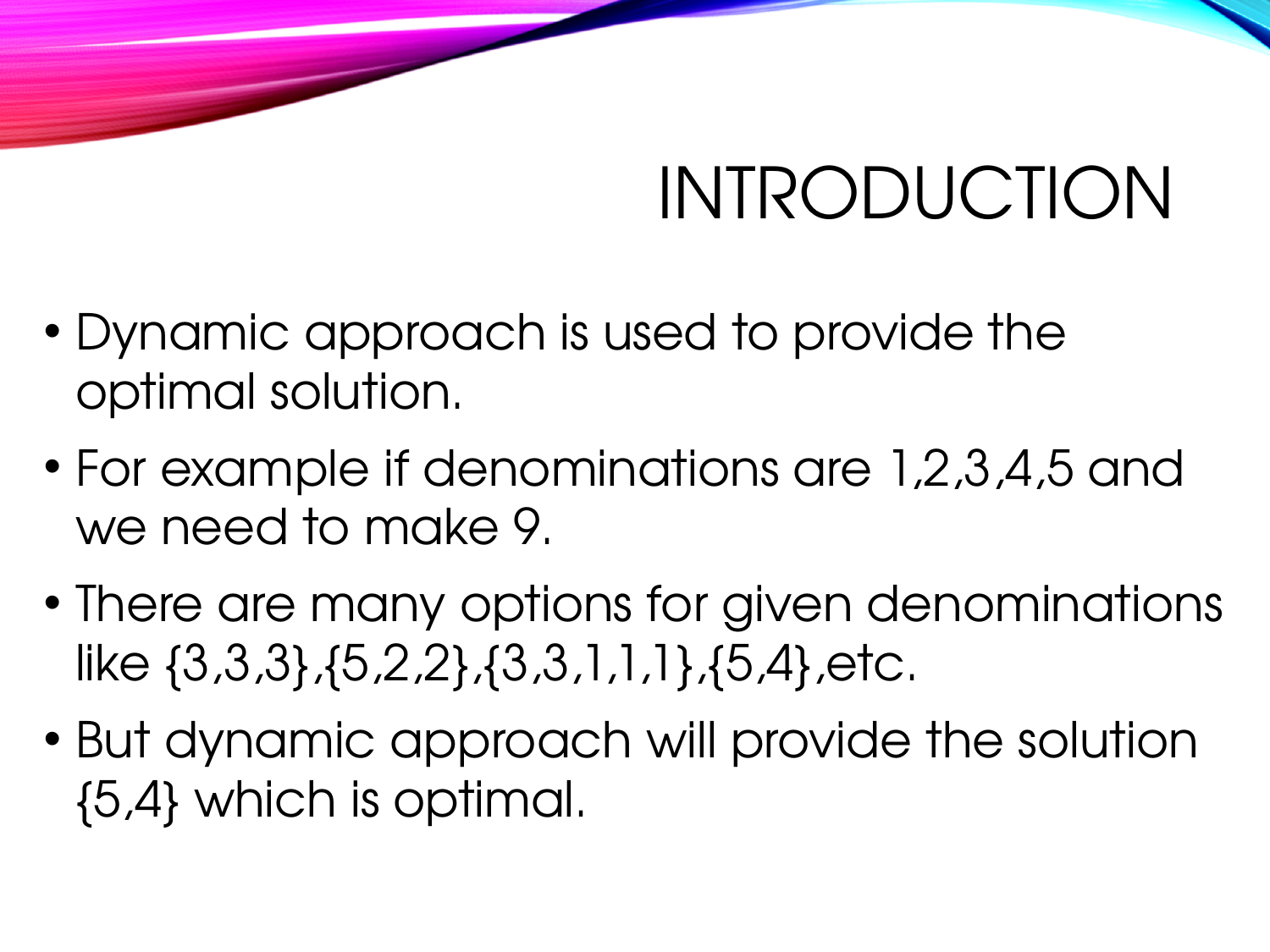

# Introduction
Dynamic approach is used to provide the optimal solution.
For example if denominations are 1,2,3,4,5 and we need to make 9.
There are many options for given denominations like {3,3,3},{5,2,2},{3,3,1,1,1},{5,4},etc.
But dynamic approach will provide the solution {5,4} which is optimal.